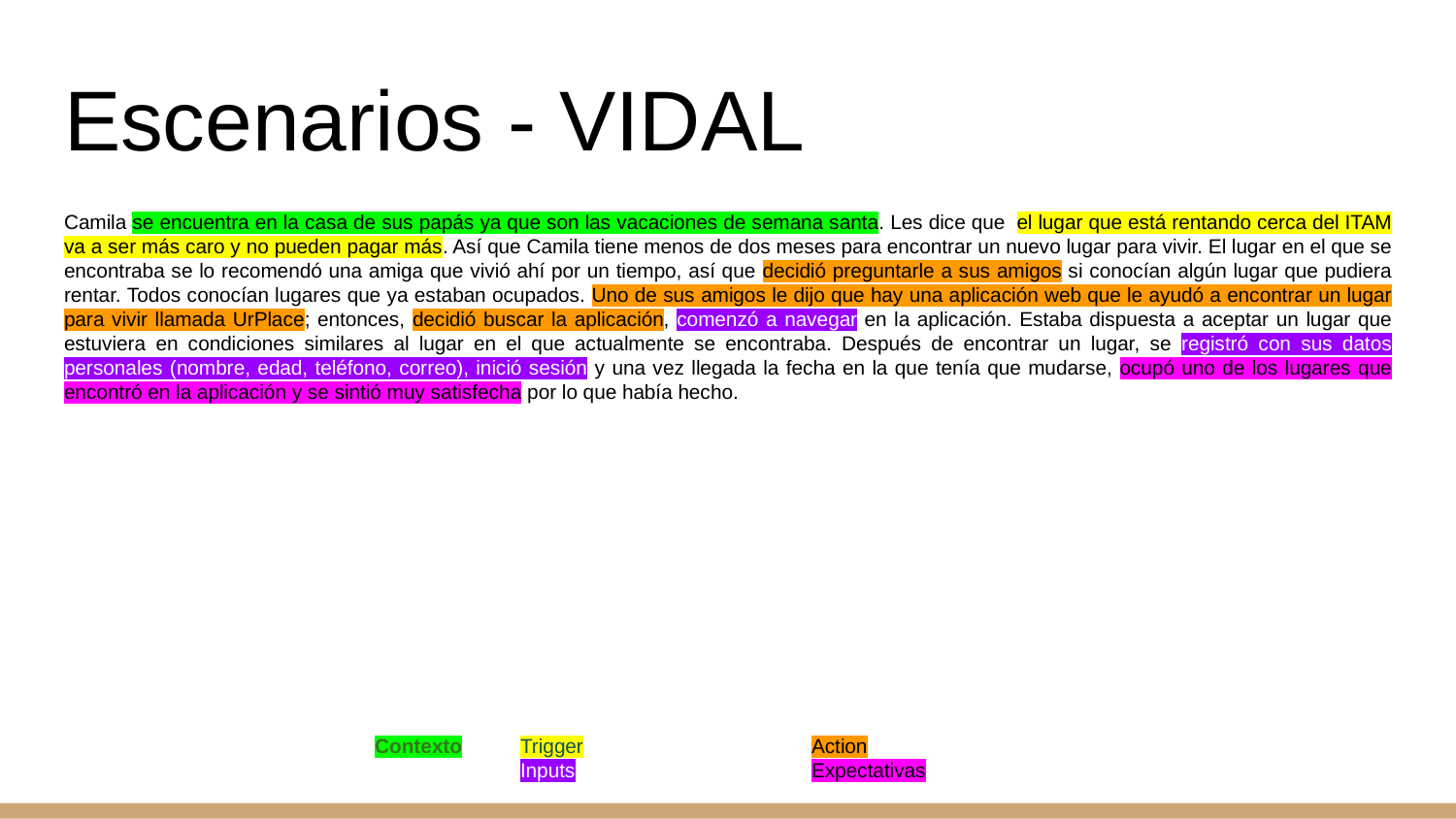

# Escenarios - VIDAL
Camila se encuentra en la casa de sus papás ya que son las vacaciones de semana santa. Les dice que  el lugar que está rentando cerca del ITAM va a ser más caro y no pueden pagar más. Así que Camila tiene menos de dos meses para encontrar un nuevo lugar para vivir. El lugar en el que se encontraba se lo recomendó una amiga que vivió ahí por un tiempo, así que decidió preguntarle a sus amigos si conocían algún lugar que pudiera rentar. Todos conocían lugares que ya estaban ocupados. Uno de sus amigos le dijo que hay una aplicación web que le ayudó a encontrar un lugar para vivir llamada UrPlace; entonces, decidió buscar la aplicación, comenzó a navegar en la aplicación. Estaba dispuesta a aceptar un lugar que estuviera en condiciones similares al lugar en el que actualmente se encontraba. Después de encontrar un lugar, se registró con sus datos personales (nombre, edad, teléfono, correo), inició sesión y una vez llegada la fecha en la que tenía que mudarse, ocupó uno de los lugares que encontró en la aplicación y se sintió muy satisfecha por lo que había hecho.
Contexto	Trigger		Action		Inputs		Expectativas